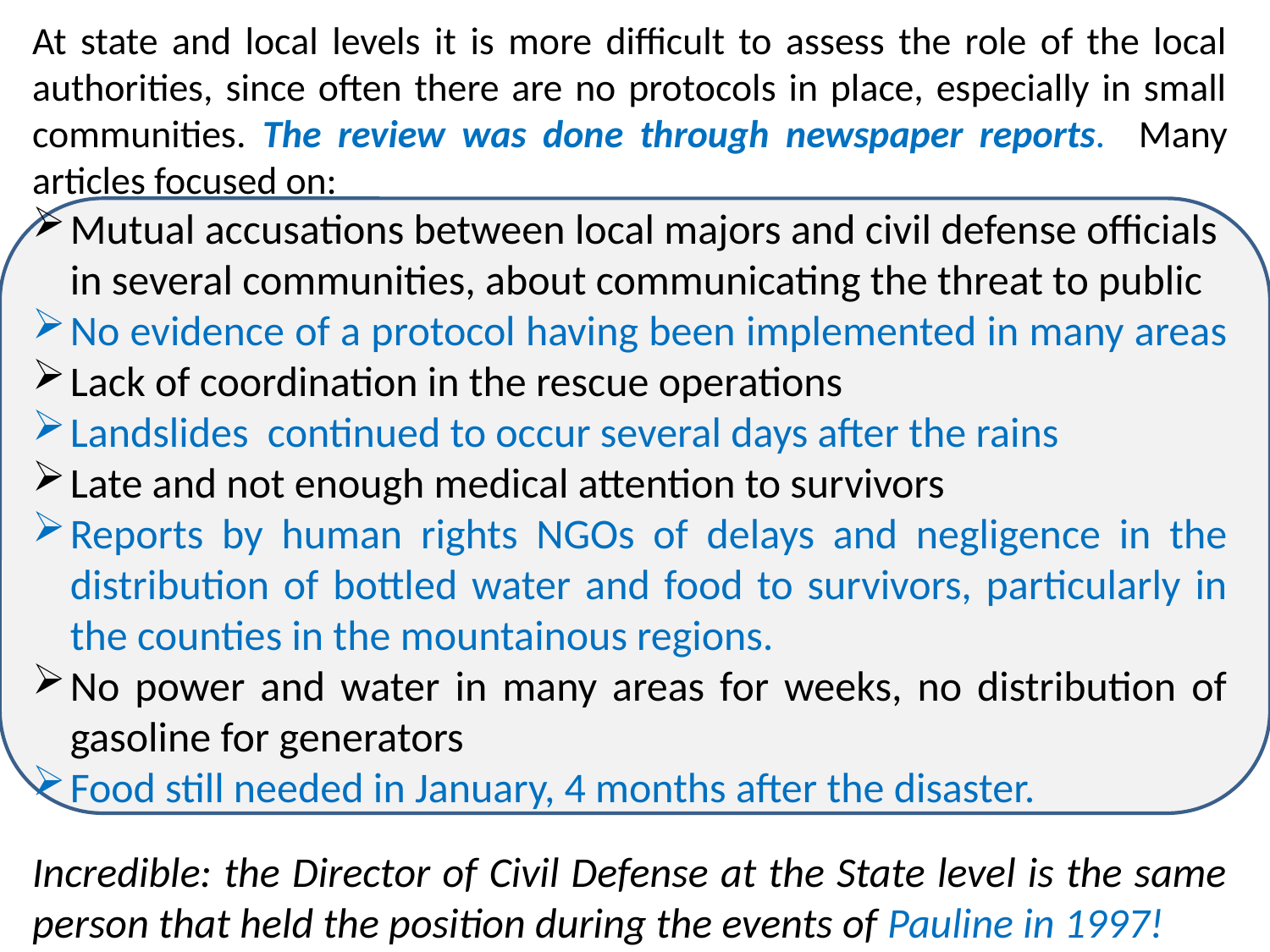

At state and local levels it is more difficult to assess the role of the local authorities, since often there are no protocols in place, especially in small communities. The review was done through newspaper reports.  Many articles focused on:
Mutual accusations between local majors and civil defense officials  in several communities, about communicating the threat to public
No evidence of a protocol having been implemented in many areas
Lack of coordination in the rescue operations
Landslides  continued to occur several days after the rains
Late and not enough medical attention to survivors
Reports by human rights NGOs of delays and negligence in the distribution of bottled water and food to survivors, particularly in the counties in the mountainous regions.
No power and water in many areas for weeks, no distribution of gasoline for generators
Food still needed in January, 4 months after the disaster.

Incredible: the Director of Civil Defense at the State level is the same person that held the position during the events of Pauline in 1997!